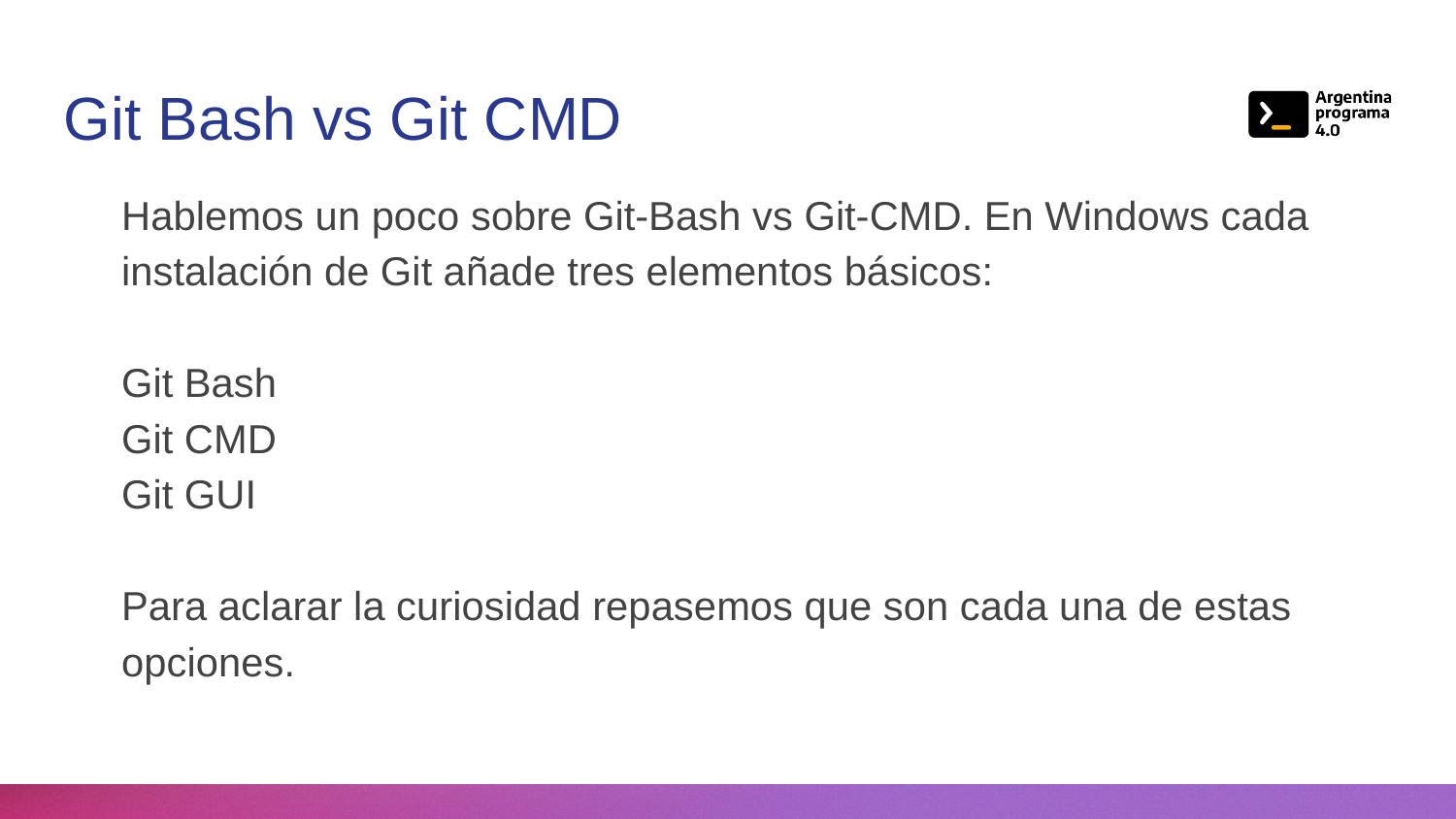

Git Bash vs Git CMD
Hablemos un poco sobre Git-Bash vs Git-CMD. En Windows cada instalación de Git añade tres elementos básicos:

Git Bash
Git CMD
Git GUI

Para aclarar la curiosidad repasemos que son cada una de estas opciones.